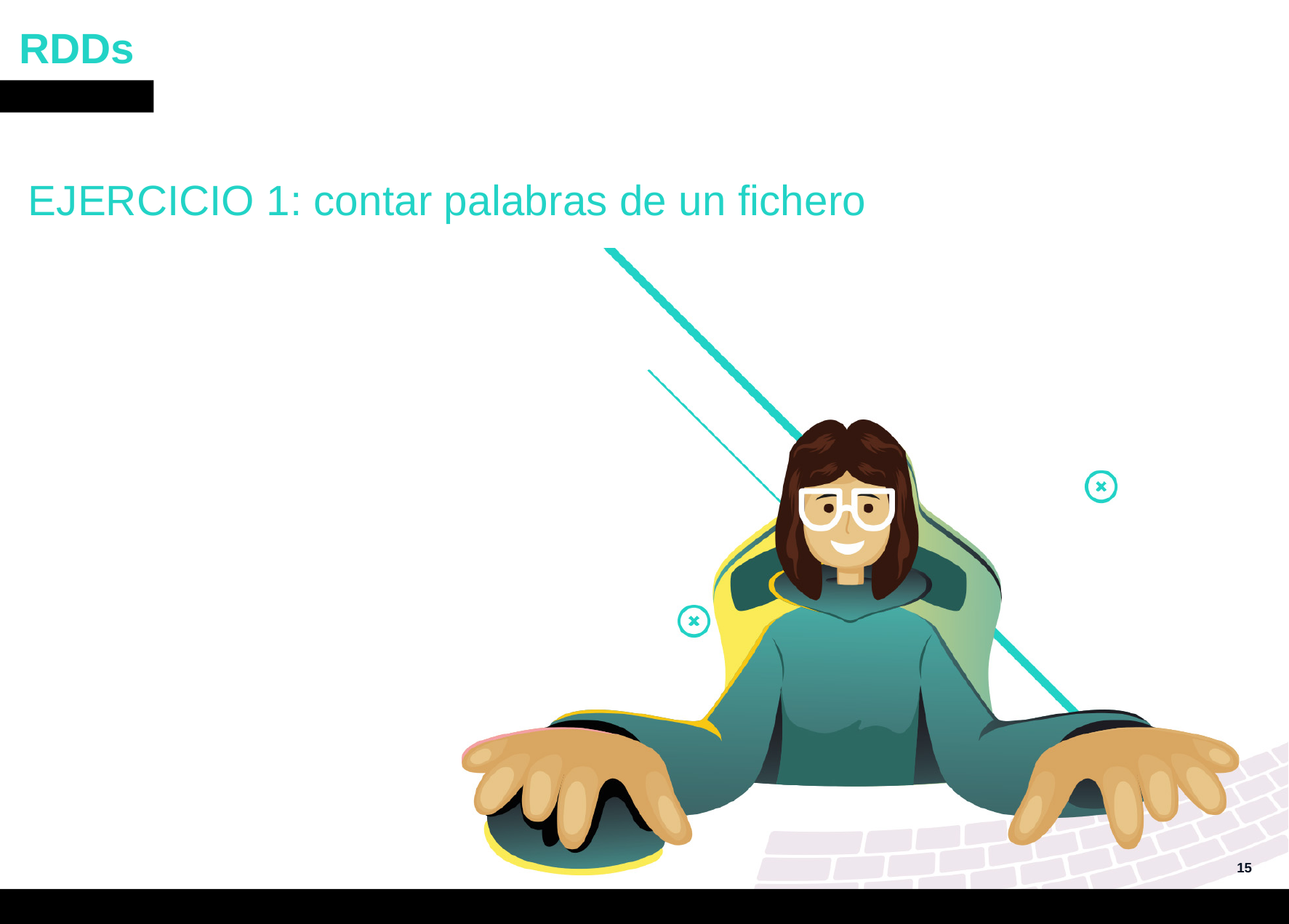

# RDDs

EJERCICIO 1: contar palabras de un fichero